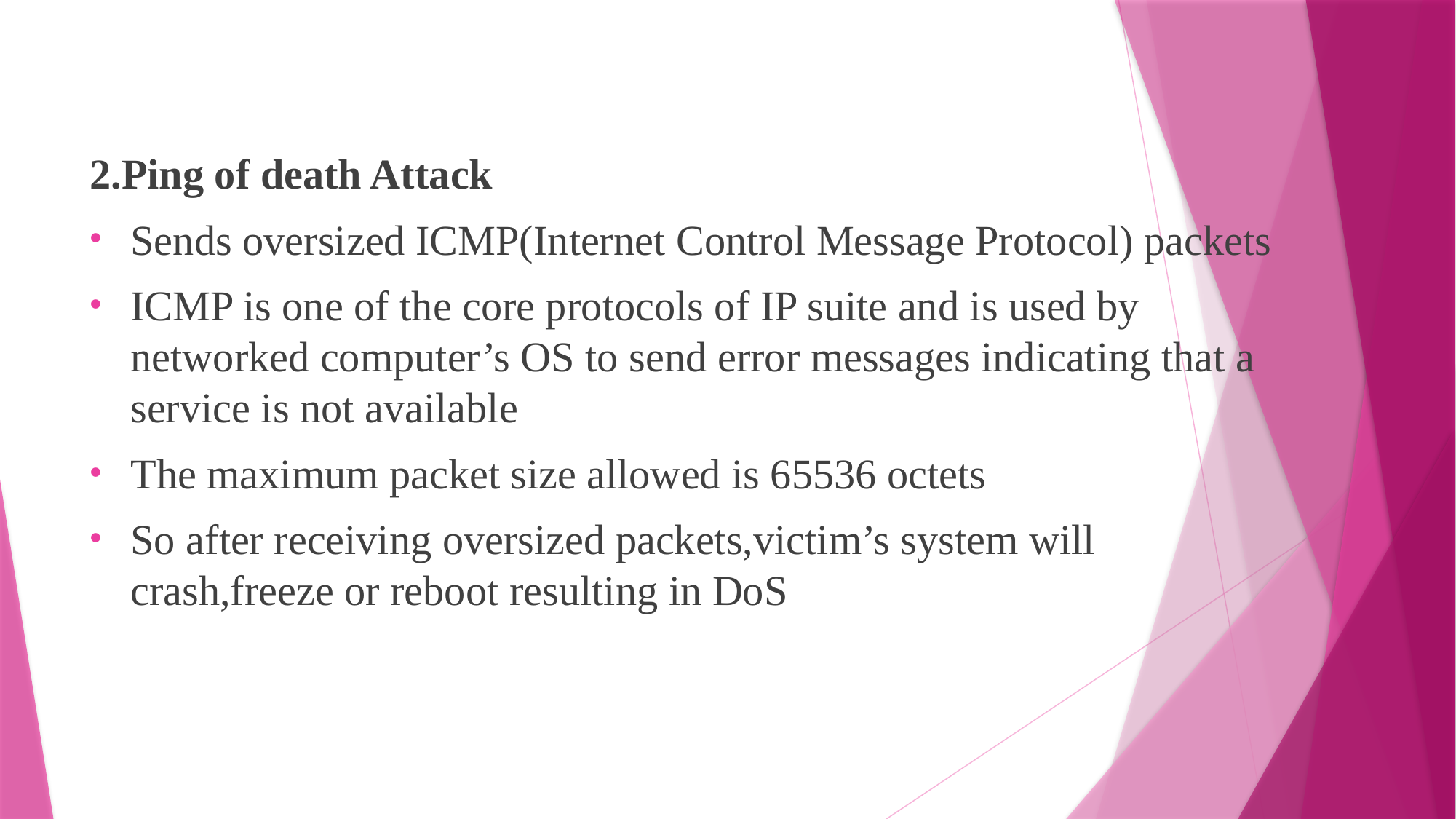

#

2.Ping of death Attack
Sends oversized ICMP(Internet Control Message Protocol) packets
ICMP is one of the core protocols of IP suite and is used by networked computer’s OS to send error messages indicating that a service is not available
The maximum packet size allowed is 65536 octets
So after receiving oversized packets,victim’s system will crash,freeze or reboot resulting in DoS